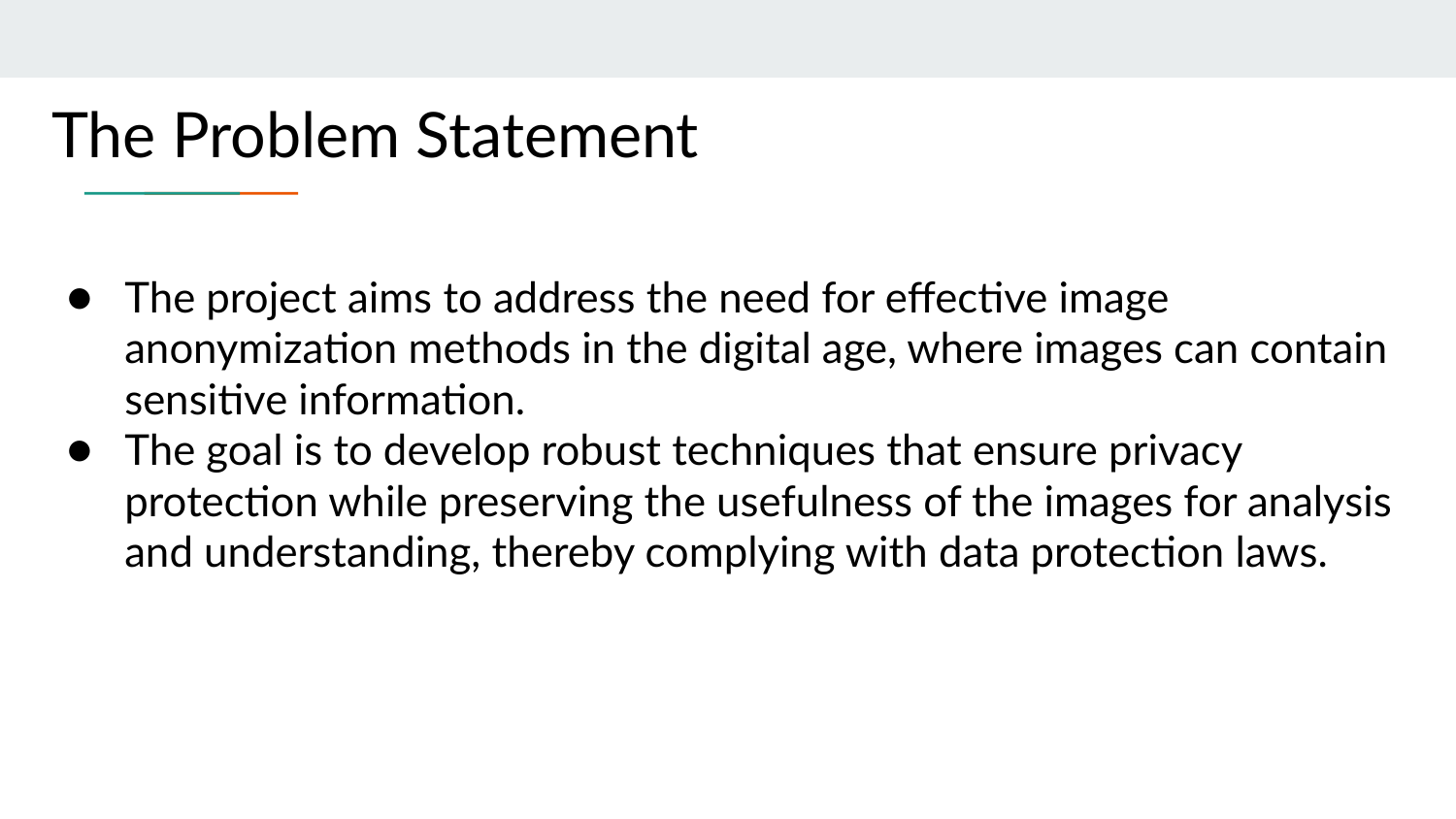

The Problem Statement
The project aims to address the need for effective image anonymization methods in the digital age, where images can contain sensitive information.
The goal is to develop robust techniques that ensure privacy protection while preserving the usefulness of the images for analysis and understanding, thereby complying with data protection laws.